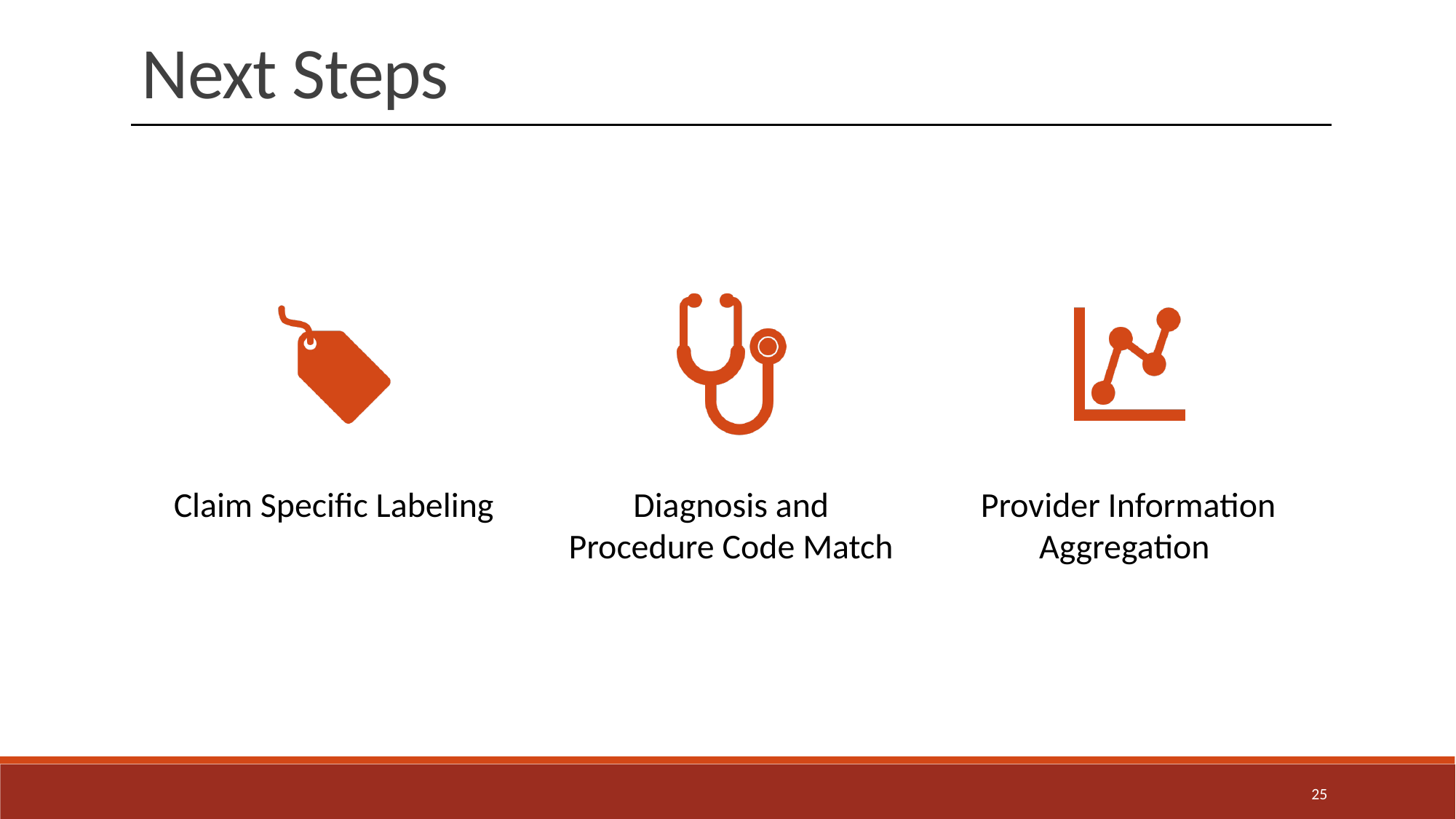

Next Steps
Claim Specific Labeling
Diagnosis and Procedure Code Match
Provider Information Aggregation
25